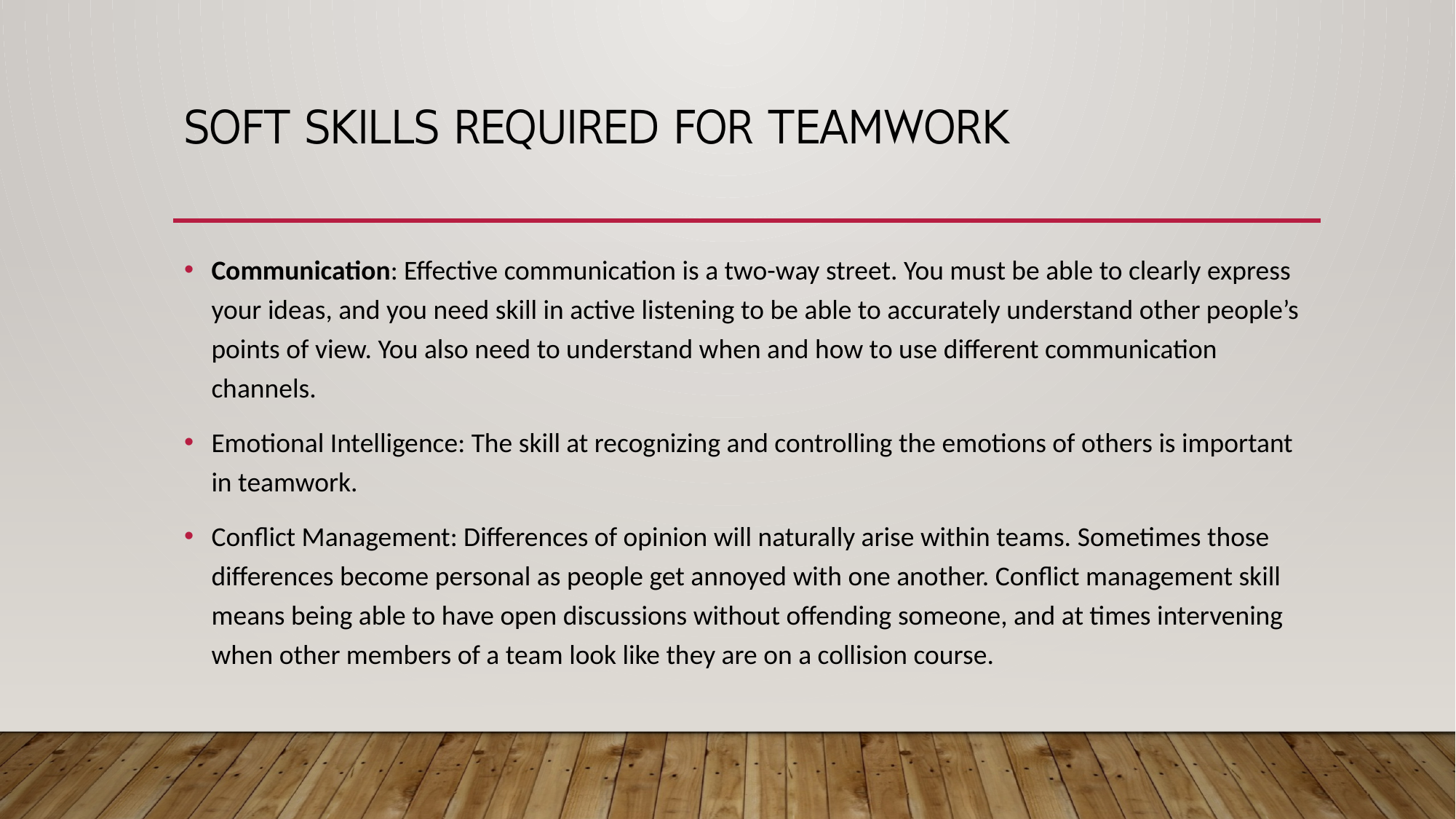

# Soft skills required for teamwork
Communication: Effective communication is a two-way street. You must be able to clearly express your ideas, and you need skill in active listening to be able to accurately understand other people’s points of view. You also need to understand when and how to use different communication channels.
Emotional Intelligence: The skill at recognizing and controlling the emotions of others is important in teamwork.
Conflict Management: Differences of opinion will naturally arise within teams. Sometimes those differences become personal as people get annoyed with one another. Conflict management skill means being able to have open discussions without offending someone, and at times intervening when other members of a team look like they are on a collision course.